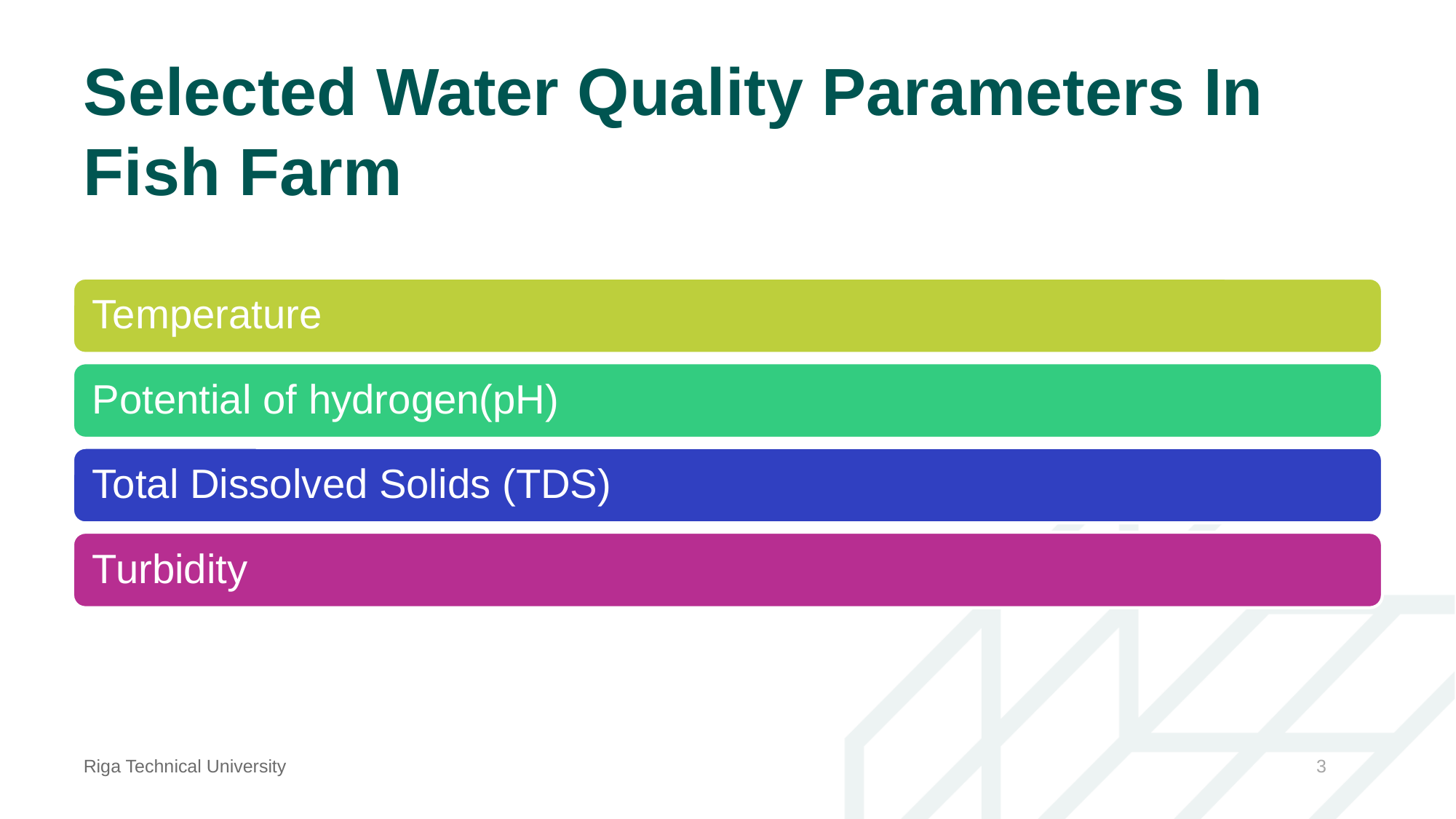

# Selected Water Quality Parameters In Fish Farm
Temperature
Potential of hydrogen(pH)
Total Dissolved Solids (TDS)
Turbidity
Riga Technical University